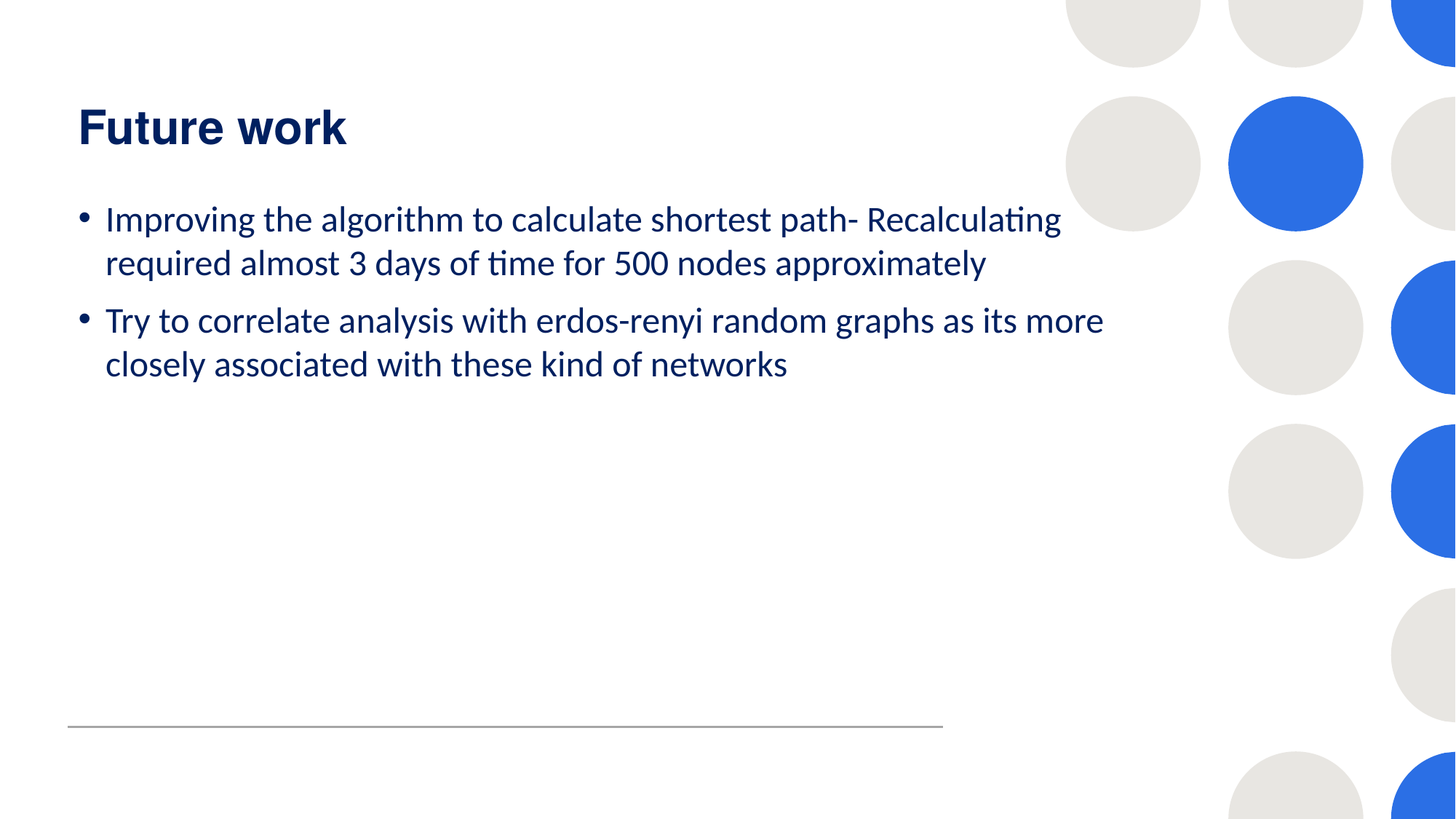

# Future work
Improving the algorithm to calculate shortest path- Recalculating required almost 3 days of time for 500 nodes approximately
Try to correlate analysis with erdos-renyi random graphs as its more closely associated with these kind of networks